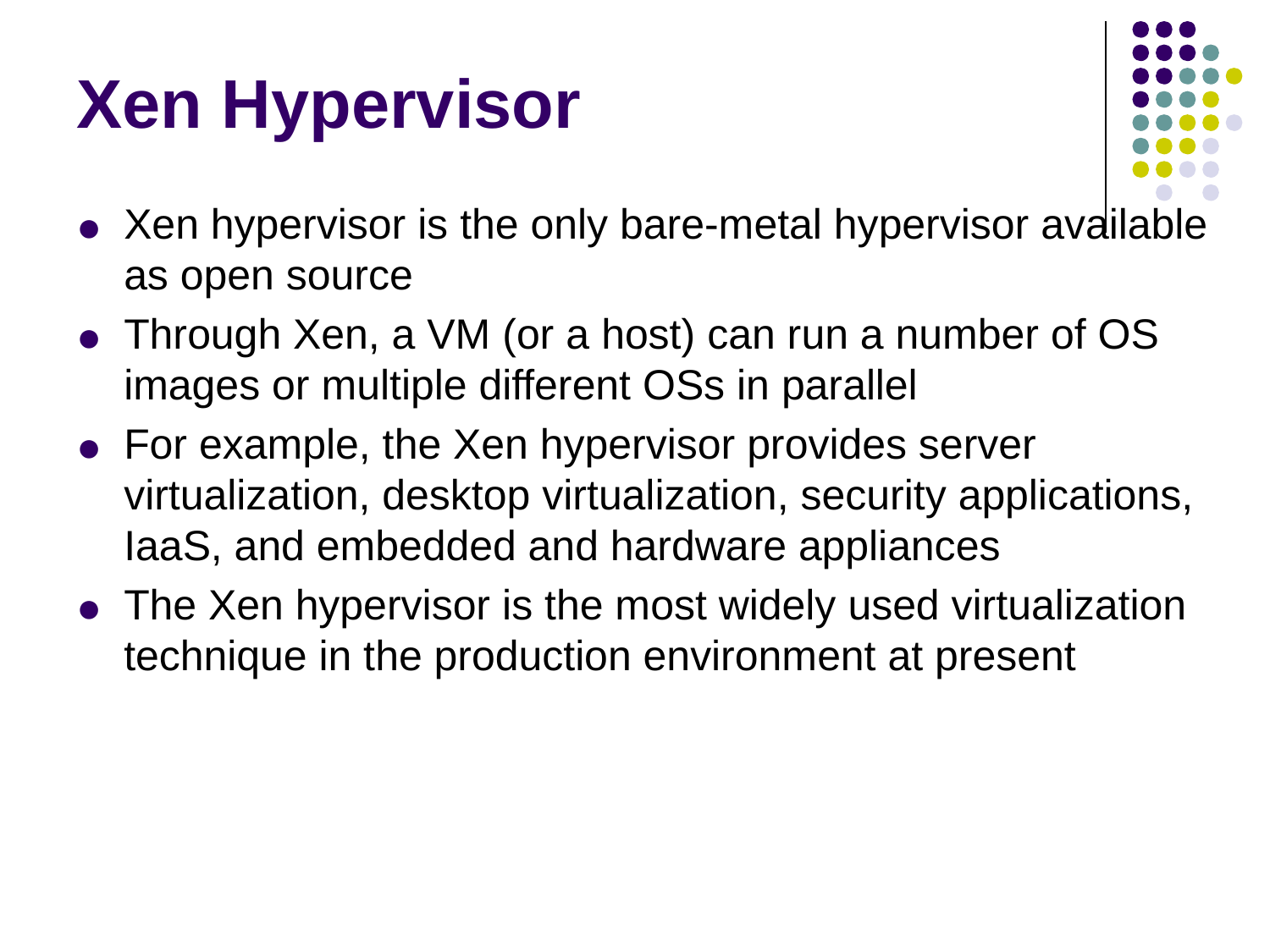

# Xen Hypervisor
Xen hypervisor is the only bare-metal hypervisor available as open source
Through Xen, a VM (or a host) can run a number of OS images or multiple different OSs in parallel
For example, the Xen hypervisor provides server virtualization, desktop virtualization, security applications, IaaS, and embedded and hardware appliances
The Xen hypervisor is the most widely used virtualization technique in the production environment at present